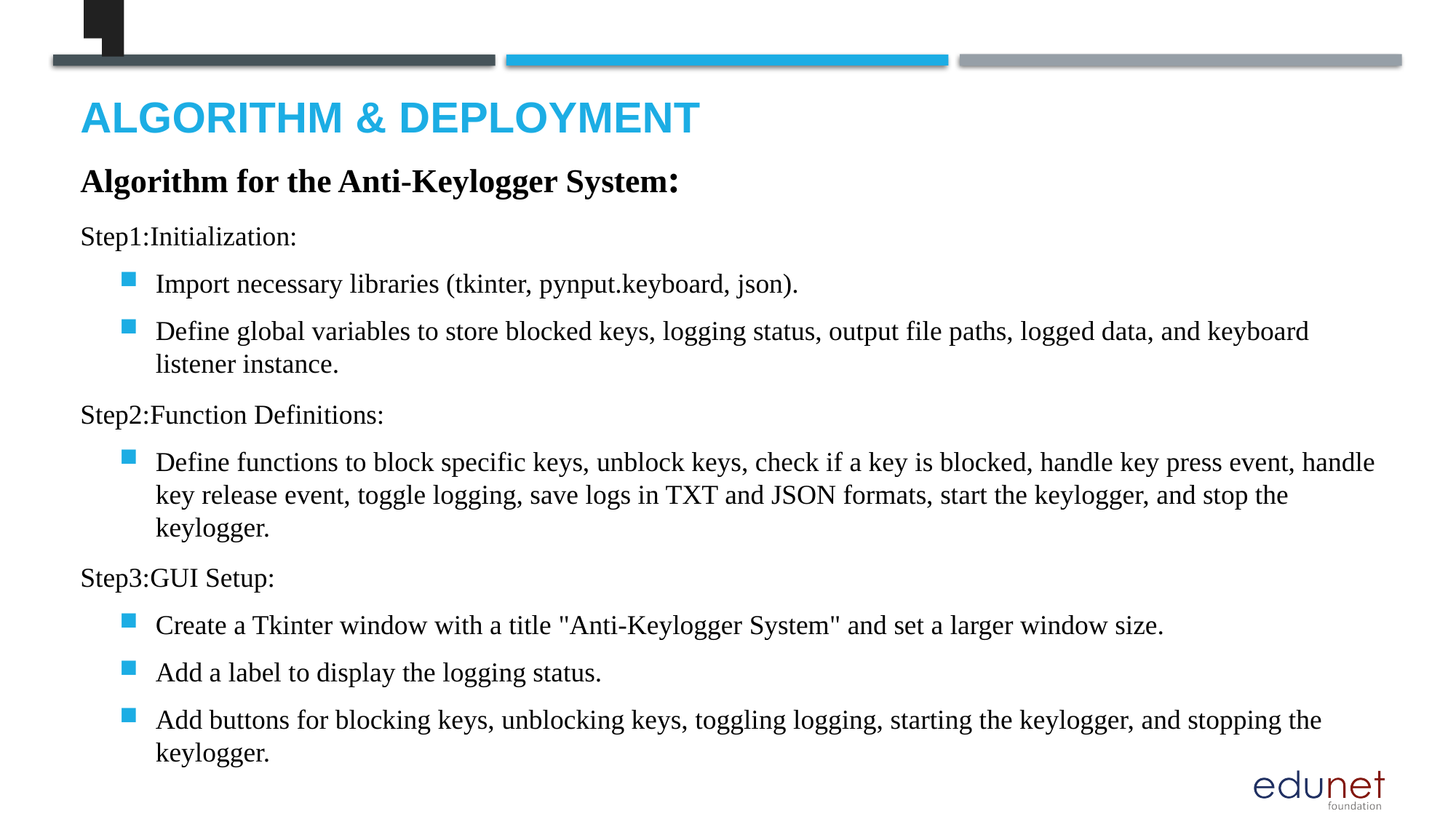

# Algorithm & Deployment
Algorithm for the Anti-Keylogger System:
Step1:Initialization:
Import necessary libraries (tkinter, pynput.keyboard, json).
Define global variables to store blocked keys, logging status, output file paths, logged data, and keyboard listener instance.
Step2:Function Definitions:
Define functions to block specific keys, unblock keys, check if a key is blocked, handle key press event, handle key release event, toggle logging, save logs in TXT and JSON formats, start the keylogger, and stop the keylogger.
Step3:GUI Setup:
Create a Tkinter window with a title "Anti-Keylogger System" and set a larger window size.
Add a label to display the logging status.
Add buttons for blocking keys, unblocking keys, toggling logging, starting the keylogger, and stopping the keylogger.